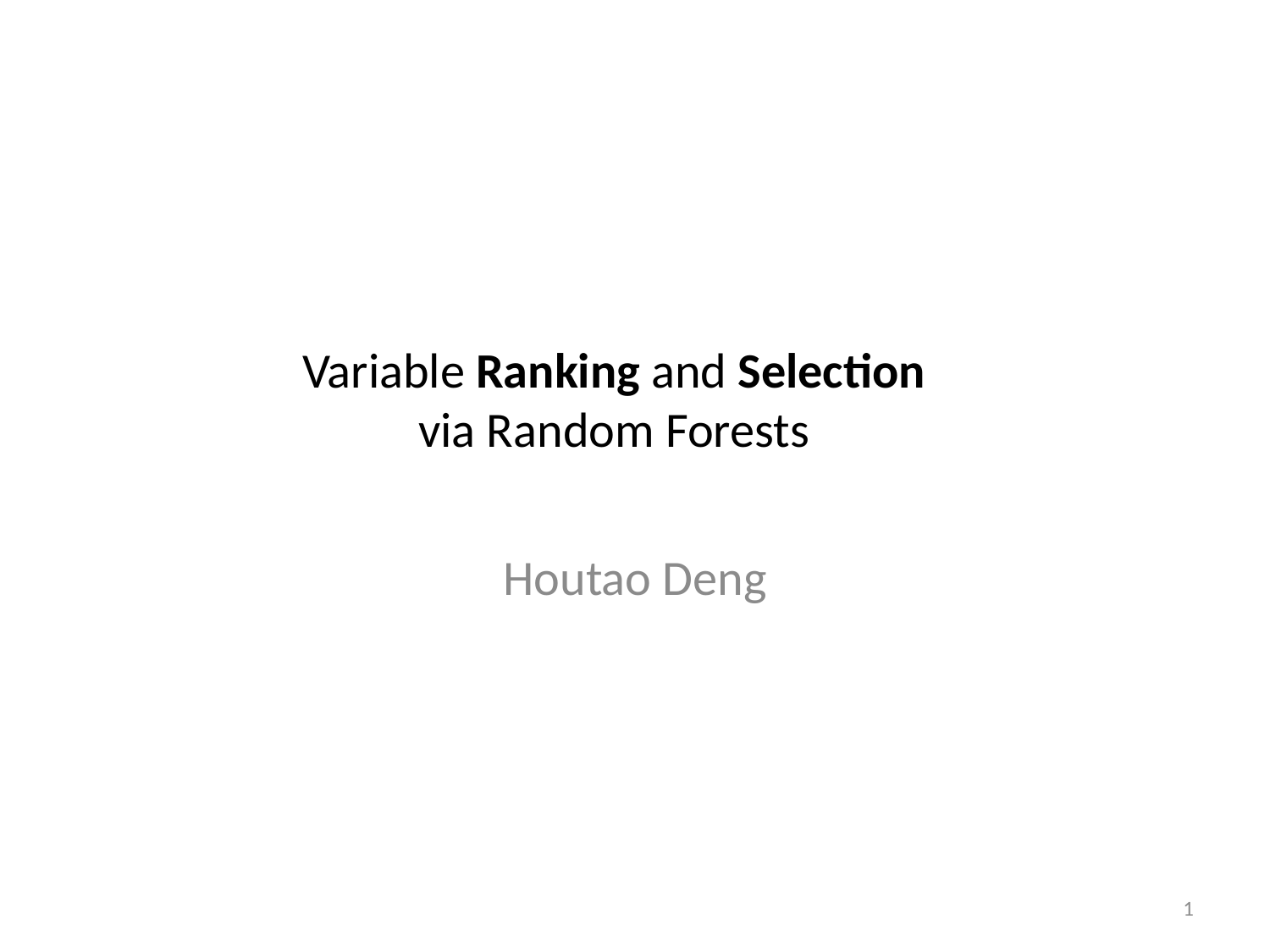

# Variable Ranking and Selection via Random Forests
Houtao Deng
1